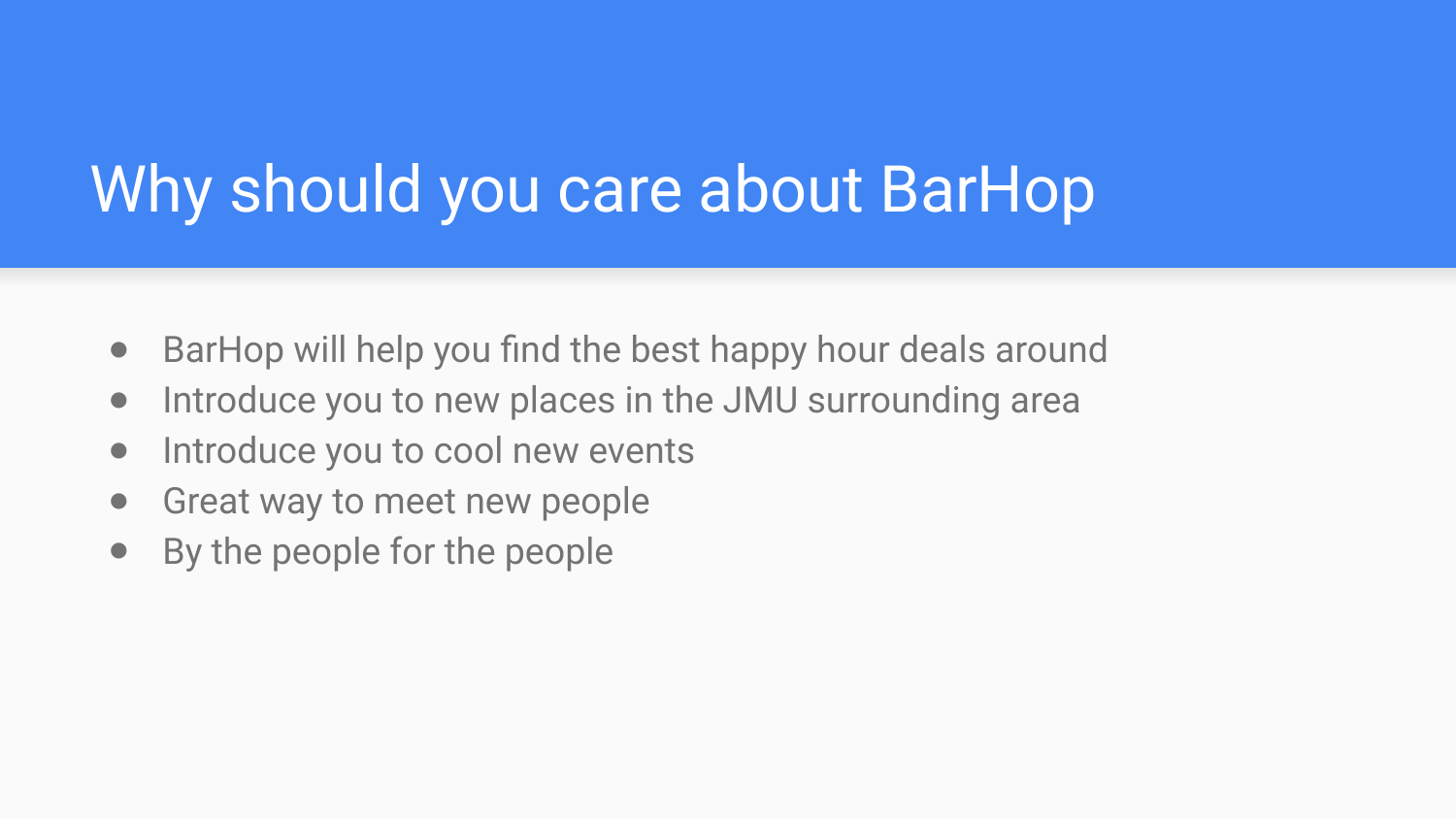

# Why should you care about BarHop
BarHop will help you find the best happy hour deals around
Introduce you to new places in the JMU surrounding area
Introduce you to cool new events
Great way to meet new people
By the people for the people